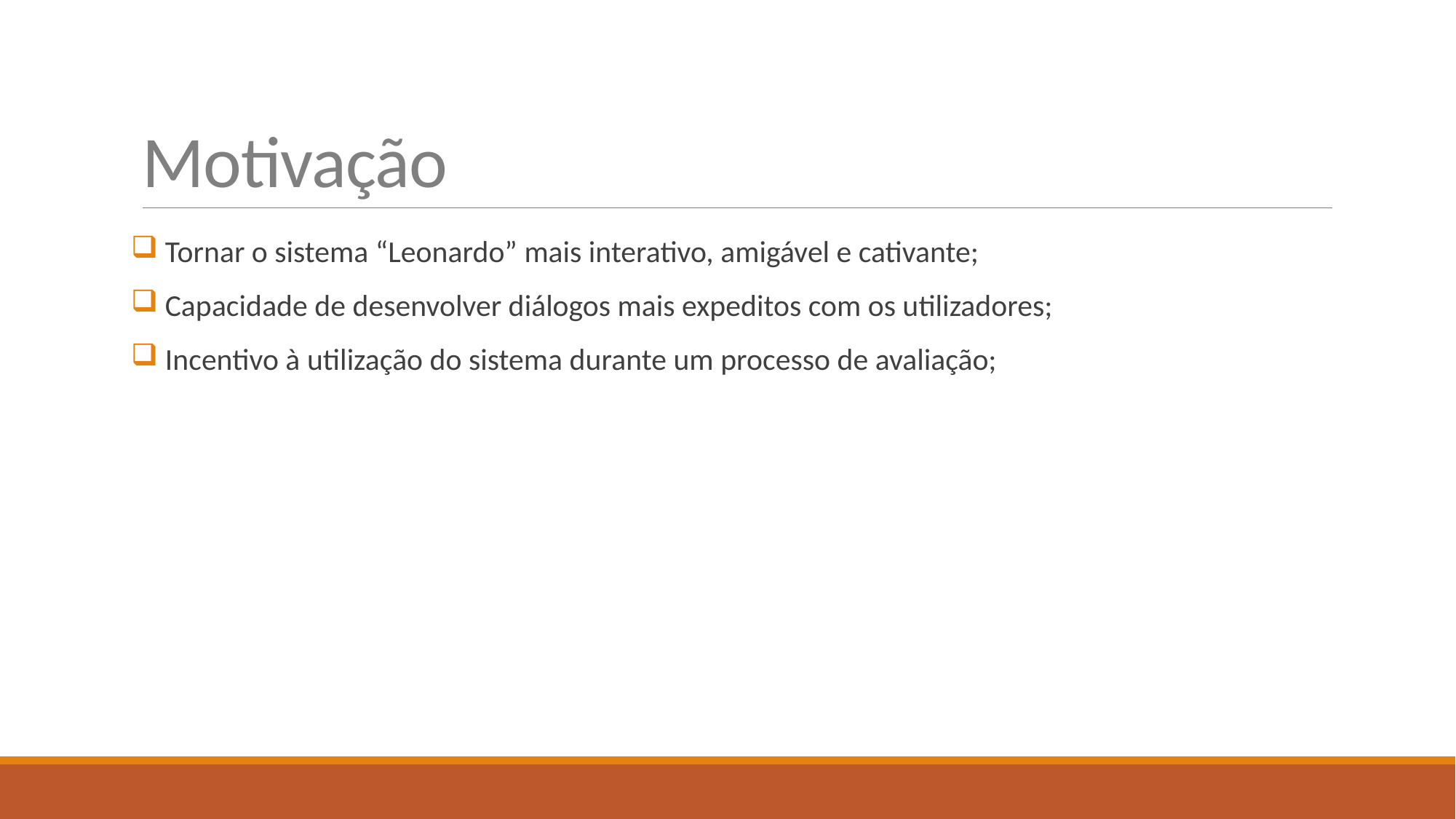

# Motivação
 Tornar o sistema “Leonardo” mais interativo, amigável e cativante;
 Capacidade de desenvolver diálogos mais expeditos com os utilizadores;
 Incentivo à utilização do sistema durante um processo de avaliação;